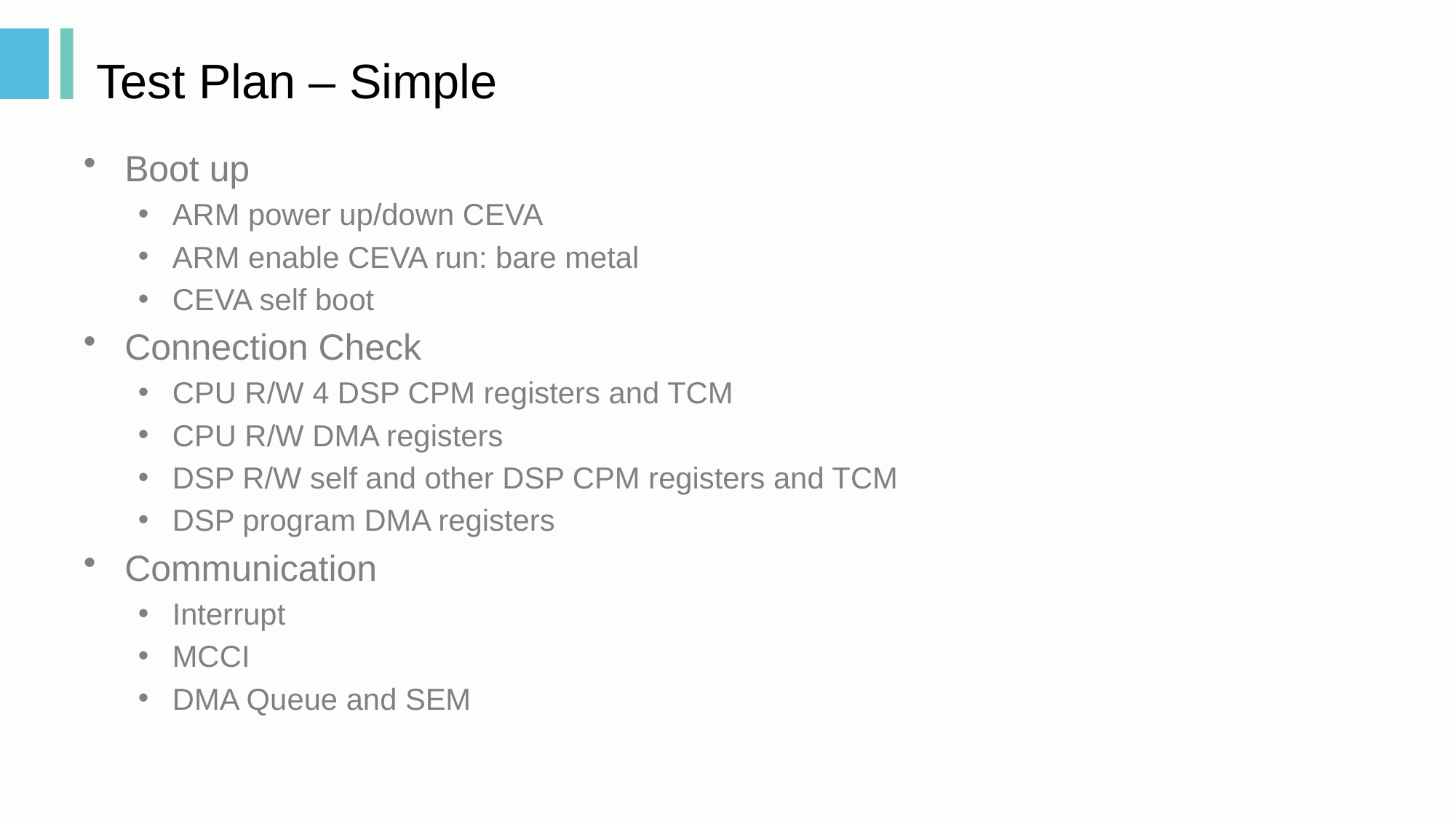

# Test Plan – Simple
Boot up
ARM power up/down CEVA
ARM enable CEVA run: bare metal
CEVA self boot
Connection Check
CPU R/W 4 DSP CPM registers and TCM
CPU R/W DMA registers
DSP R/W self and other DSP CPM registers and TCM
DSP program DMA registers
Communication
Interrupt
MCCI
DMA Queue and SEM